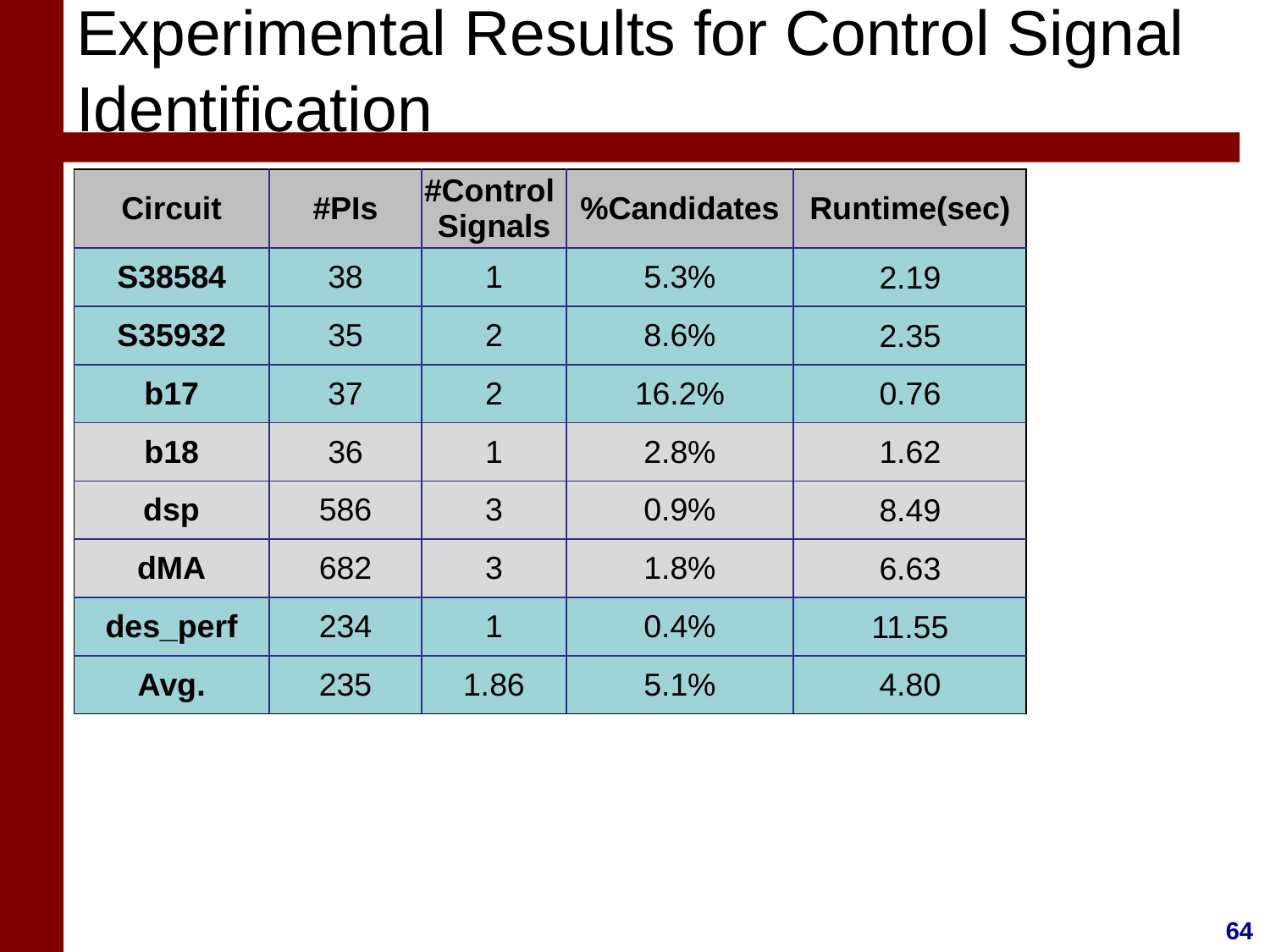

# Experimental Results for Control Signal Identification
| Circuit | #PIs | #Control Signals | %Candidates | Runtime(sec) |
| --- | --- | --- | --- | --- |
| S38584 | 38 | 1 | 5.3% | 2.19 |
| S35932 | 35 | 2 | 8.6% | 2.35 |
| b17 | 37 | 2 | 16.2% | 0.76 |
| b18 | 36 | 1 | 2.8% | 1.62 |
| dsp | 586 | 3 | 0.9% | 8.49 |
| dMA | 682 | 3 | 1.8% | 6.63 |
| des\_perf | 234 | 1 | 0.4% | 11.55 |
| Avg. | 235 | 1.86 | 5.1% | 4.80 |